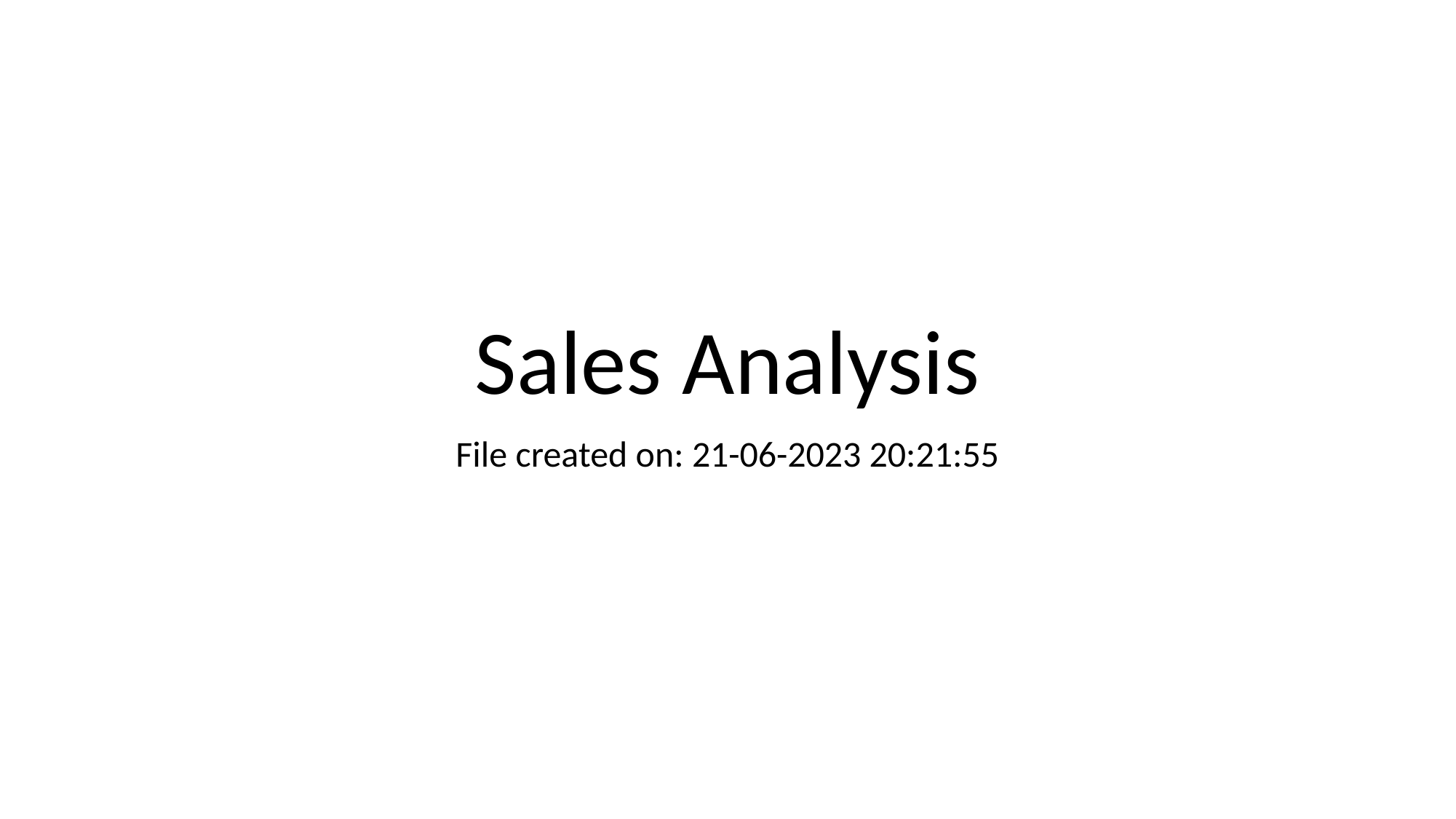

# Sales Analysis
File created on: 21-06-2023 20:21:55